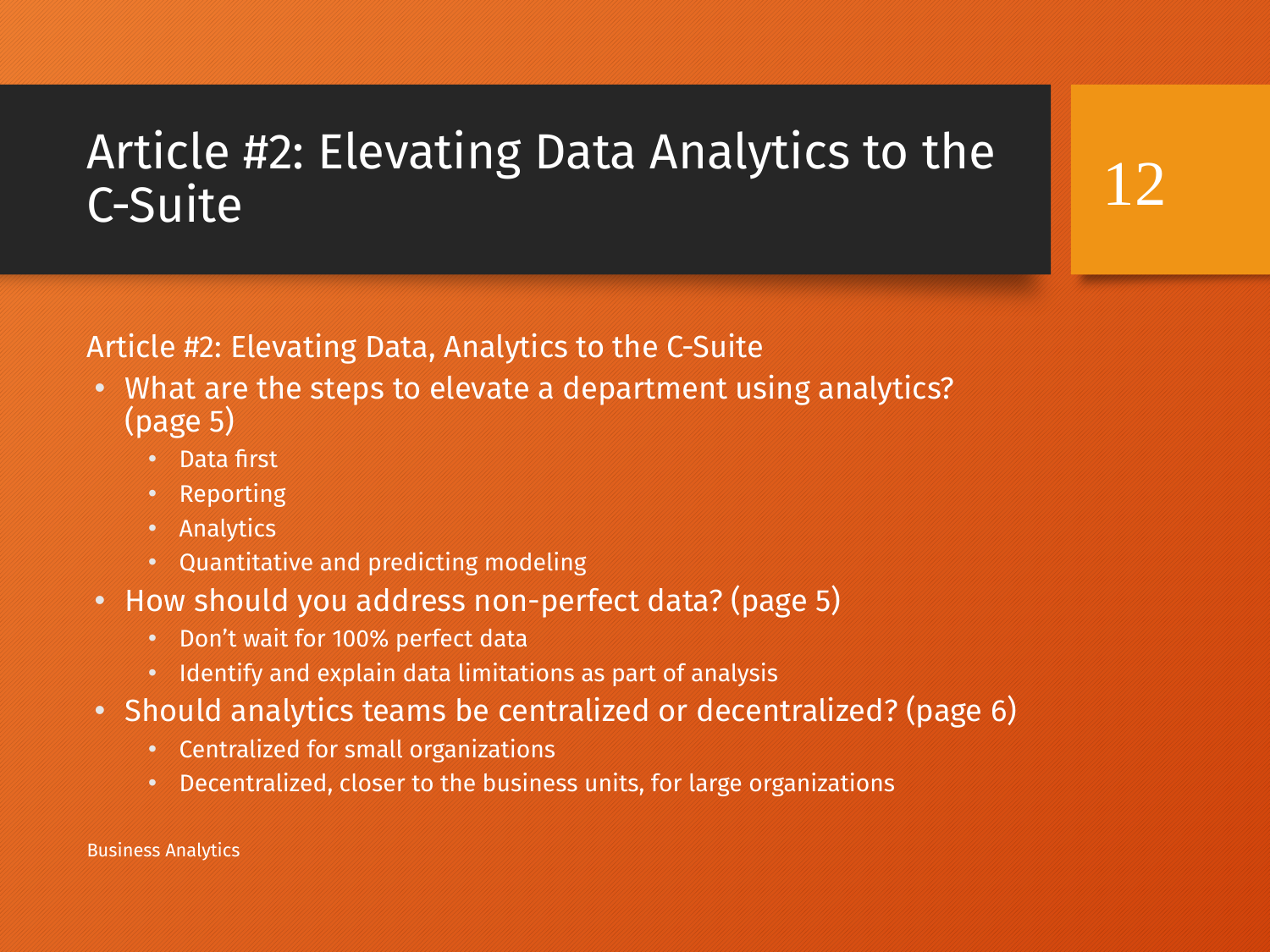

# Article #2: Elevating Data Analytics to the C-Suite
12
Article #2: Elevating Data, Analytics to the C-Suite
What are the steps to elevate a department using analytics? (page 5)
Data first
Reporting
Analytics
Quantitative and predicting modeling
How should you address non-perfect data? (page 5)
Don’t wait for 100% perfect data
Identify and explain data limitations as part of analysis
Should analytics teams be centralized or decentralized? (page 6)
Centralized for small organizations
Decentralized, closer to the business units, for large organizations

Business Analytics